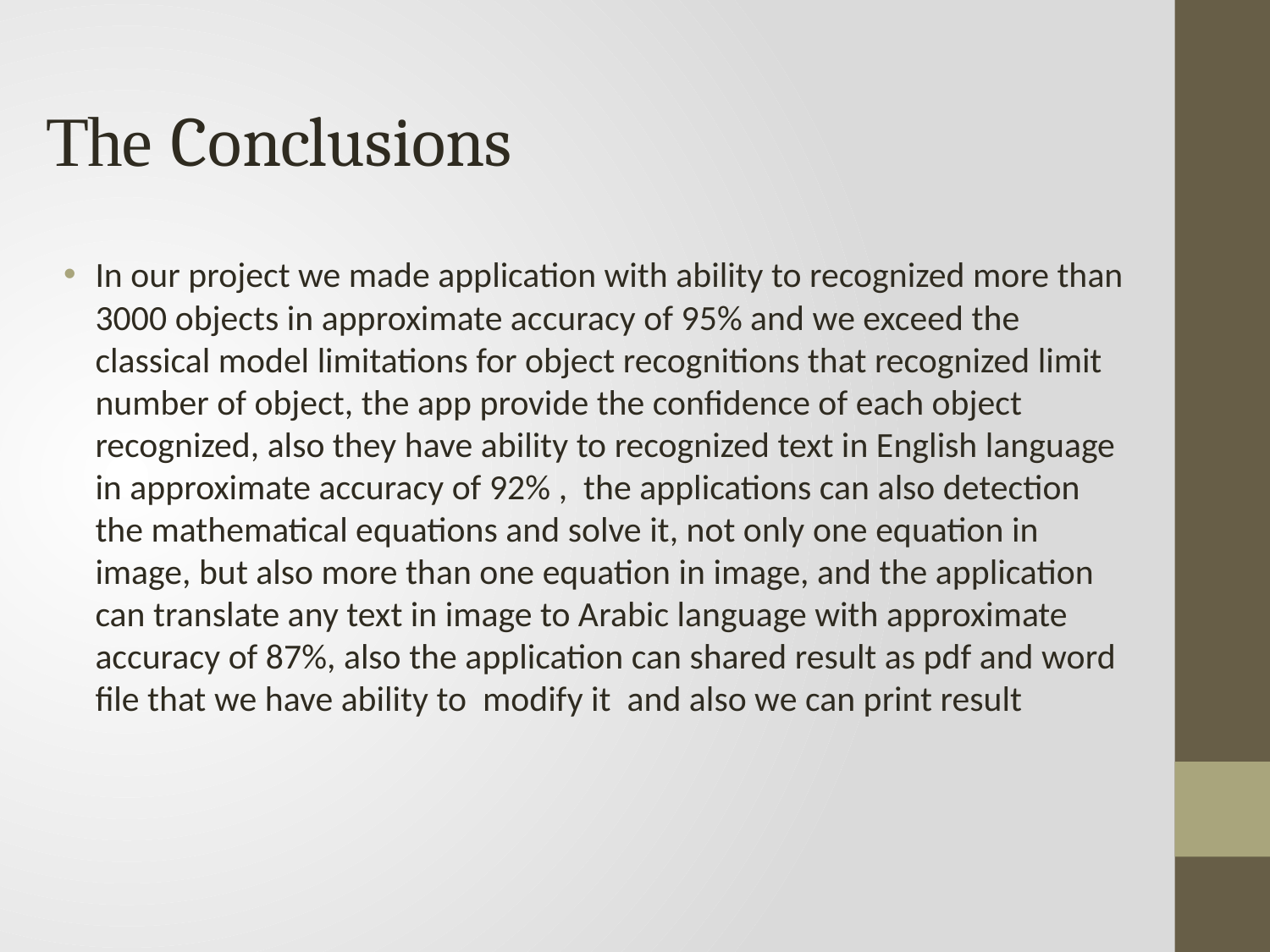

# The Conclusions
In our project we made application with ability to recognized more than 3000 objects in approximate accuracy of 95% and we exceed the classical model limitations for object recognitions that recognized limit number of object, the app provide the confidence of each object recognized, also they have ability to recognized text in English language in approximate accuracy of 92% ,  the applications can also detection the mathematical equations and solve it, not only one equation in image, but also more than one equation in image, and the application can translate any text in image to Arabic language with approximate accuracy of 87%, also the application can shared result as pdf and word file that we have ability to  modify it  and also we can print result